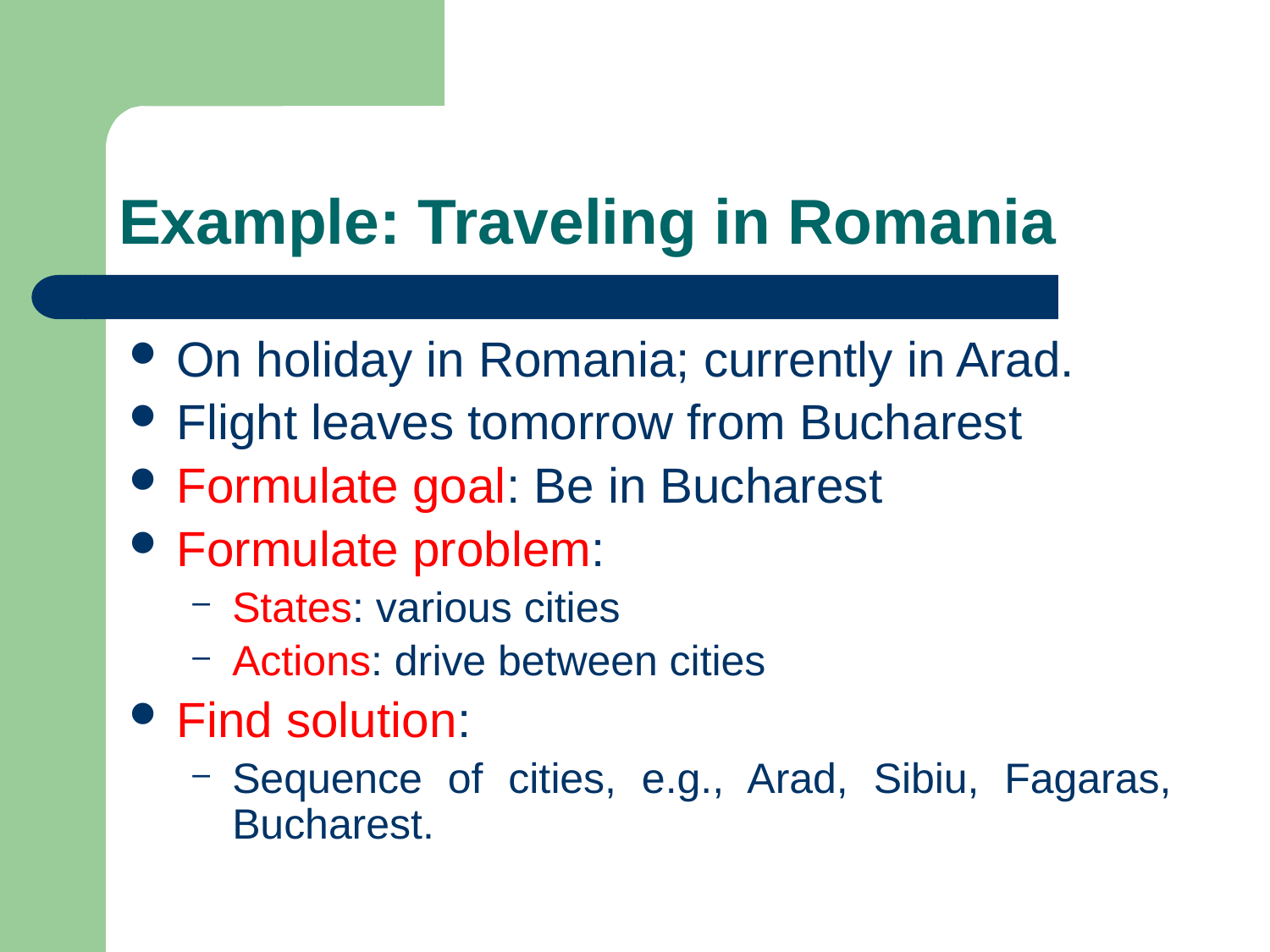

# Example: Traveling in Romania
On holiday in Romania; currently in Arad.
Flight leaves tomorrow from Bucharest
Formulate goal: Be in Bucharest
Formulate problem:
States: various cities
Actions: drive between cities
Find solution:
Sequence of cities, e.g., Arad, Sibiu, Fagaras, Bucharest.